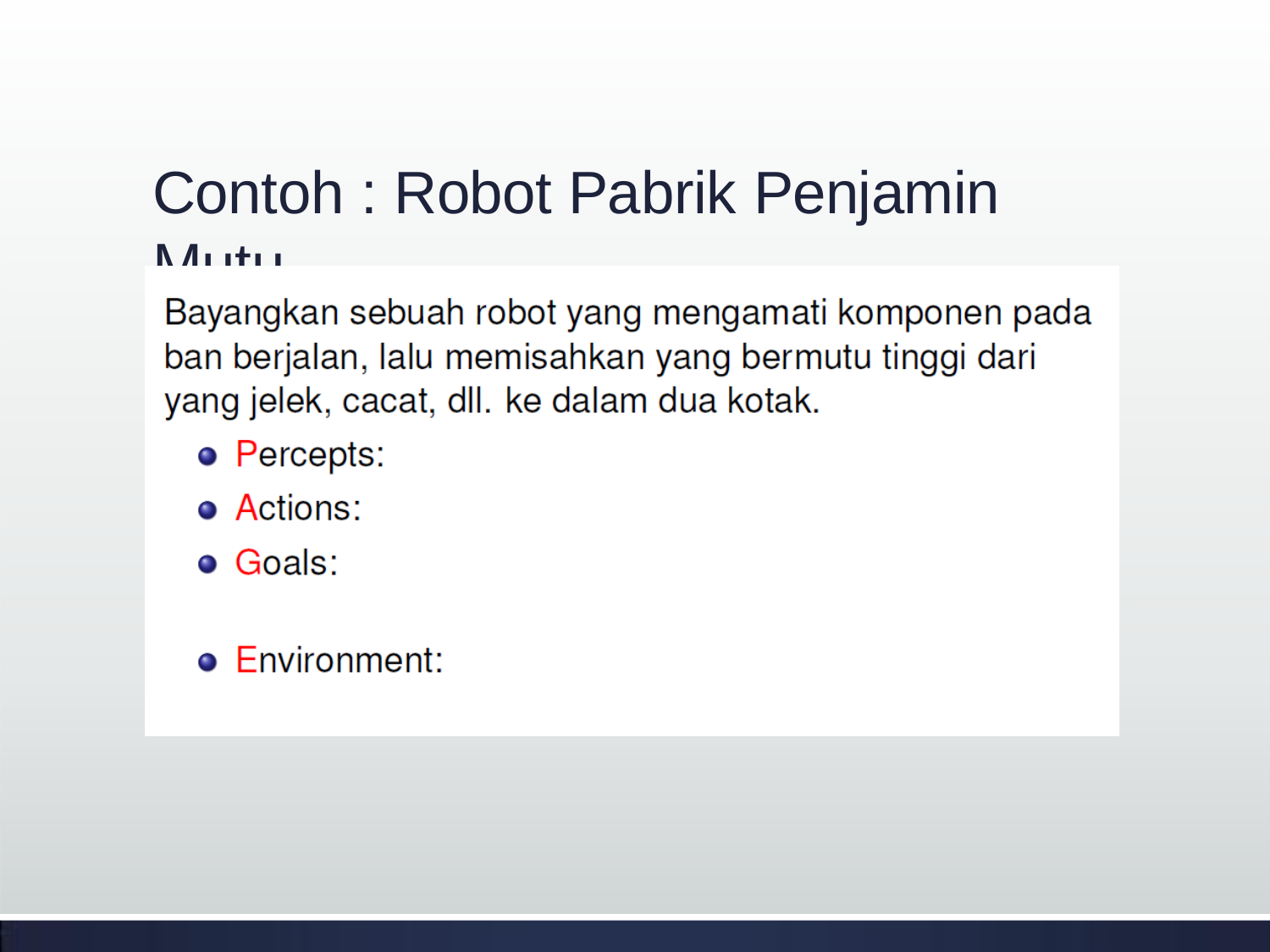

# Contoh : Robot Pabrik Penjamin Mutu